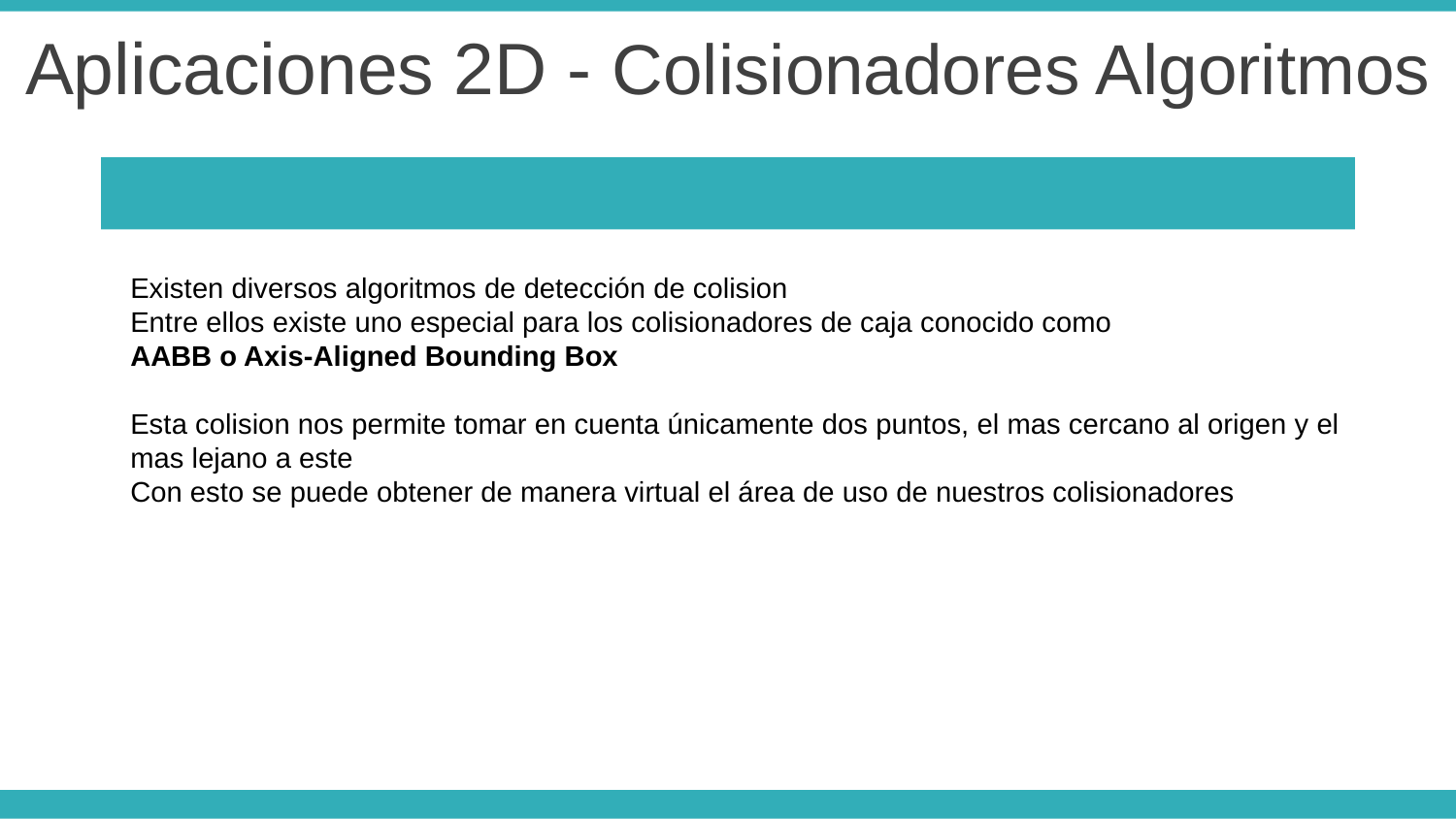

Aplicaciones 2D - Colisionadores Algoritmos

Existen diversos algoritmos de detección de colision
Entre ellos existe uno especial para los colisionadores de caja conocido como
AABB o Axis-Aligned Bounding Box

Esta colision nos permite tomar en cuenta únicamente dos puntos, el mas cercano al origen y el mas lejano a este
Con esto se puede obtener de manera virtual el área de uso de nuestros colisionadores